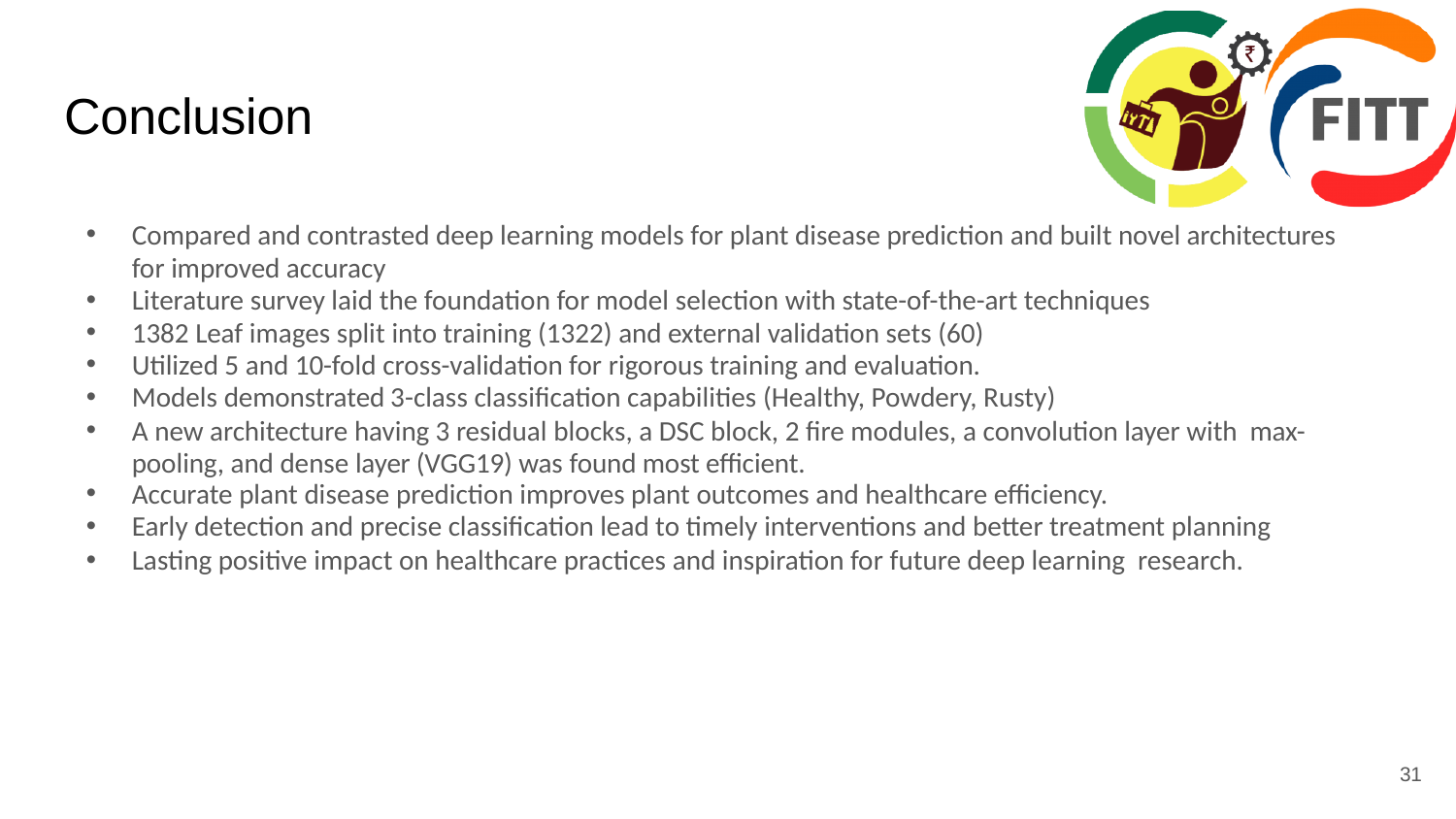

# Conclusion
Compared and contrasted deep learning models for plant disease prediction and built novel architectures for improved accuracy
Literature survey laid the foundation for model selection with state-of-the-art techniques
1382 Leaf images split into training (1322) and external validation sets (60)
Utilized 5 and 10-fold cross-validation for rigorous training and evaluation.
Models demonstrated 3-class classification capabilities (Healthy, Powdery, Rusty)
A new architecture having 3 residual blocks, a DSC block, 2 fire modules, a convolution layer with  max-pooling, and dense layer (VGG19) was found most efficient.
Accurate plant disease prediction improves plant outcomes and healthcare efficiency.
Early detection and precise classification lead to timely interventions and better treatment planning
Lasting positive impact on healthcare practices and inspiration for future deep learning  research.
31